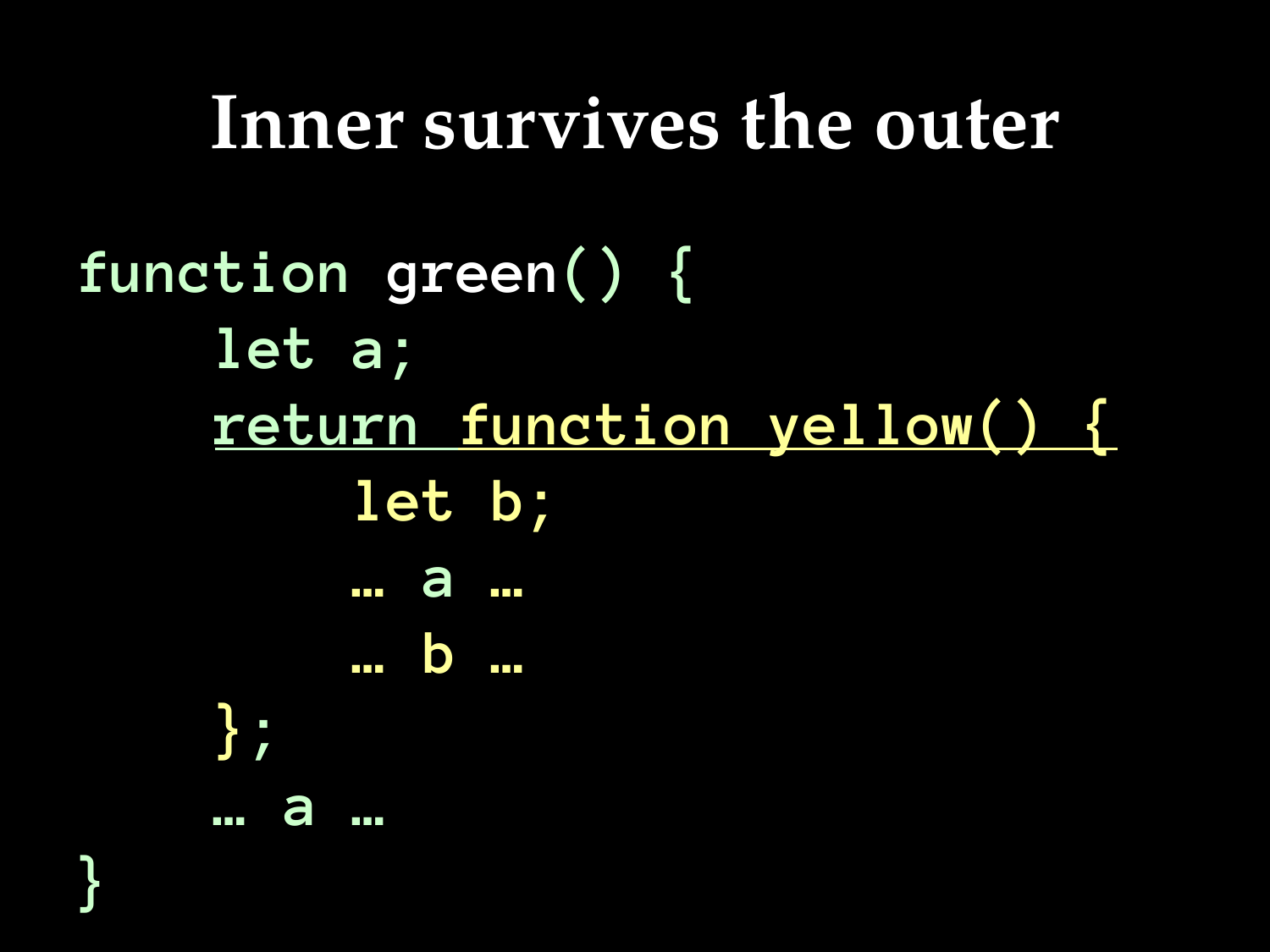

# Inner survives the outer
function green() {
    let a;
    return function yellow() {
        let b;
        … a …
        … b …
    };
    … a …
}